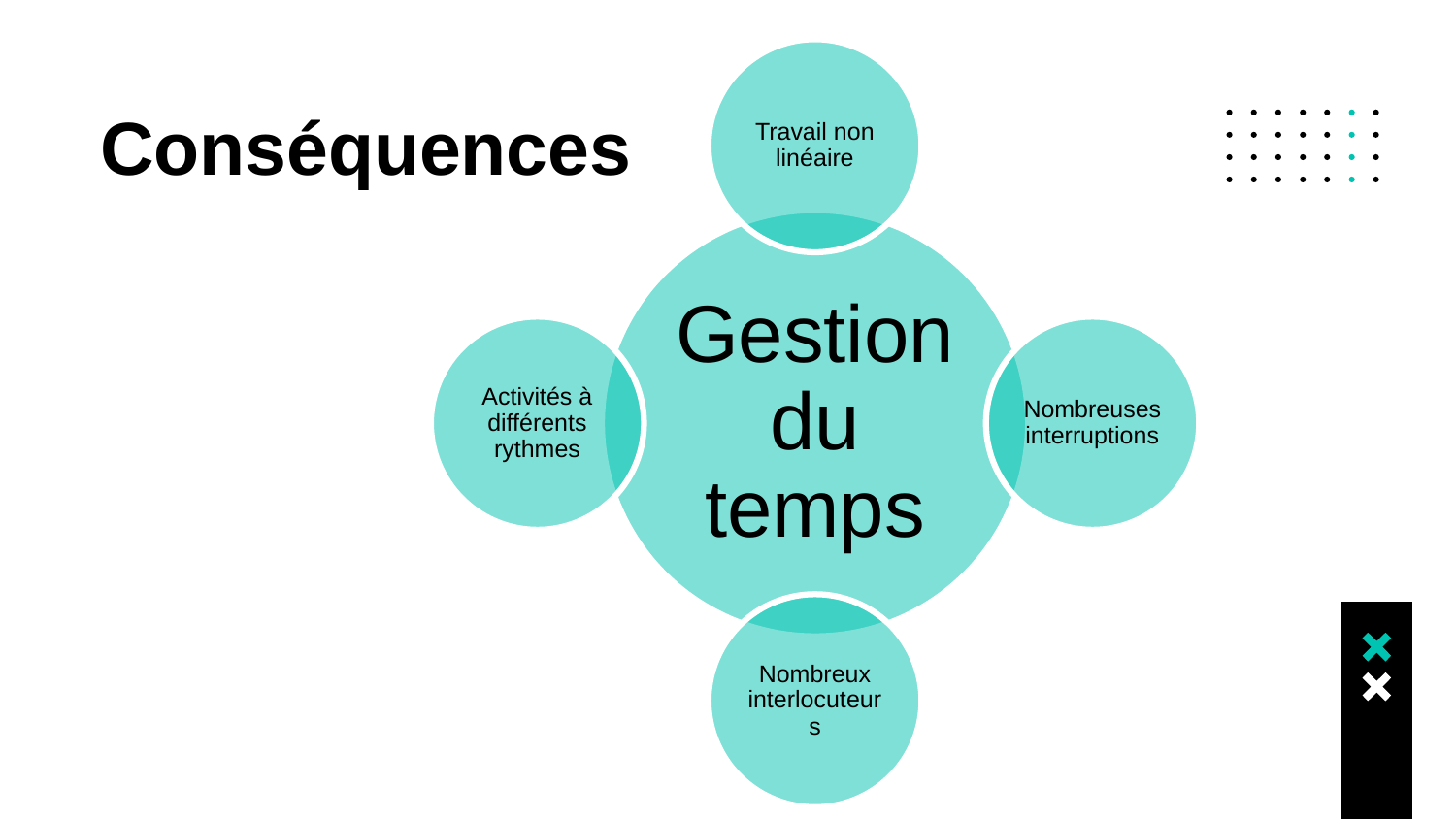

Gestion du temps
Travail non linéaire
Nombreuses interruptions
Nombreux interlocuteurs
Activités à différents rythmes
# Conséquences